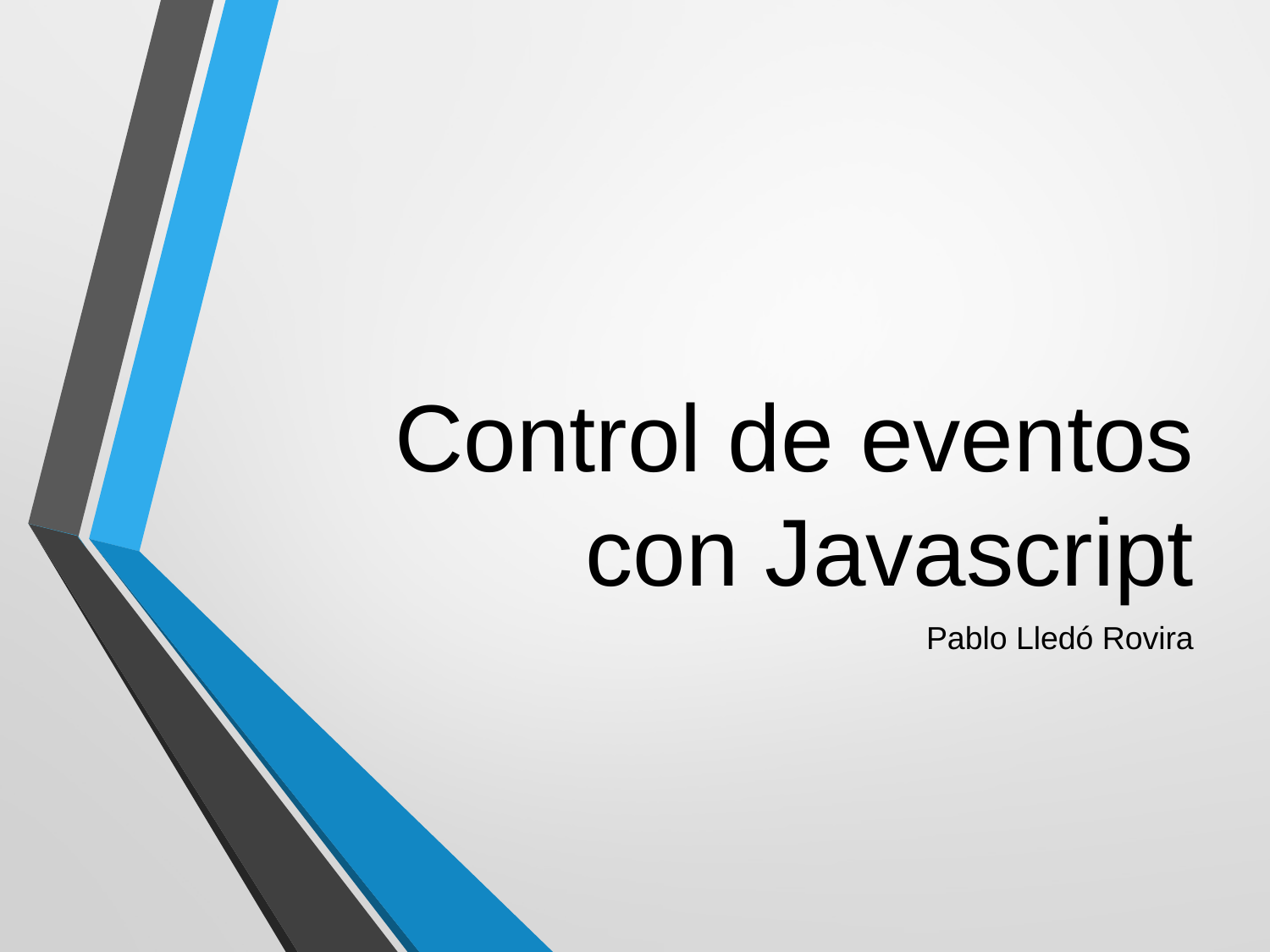

# Control de eventos con Javascript
Pablo Lledó Rovira